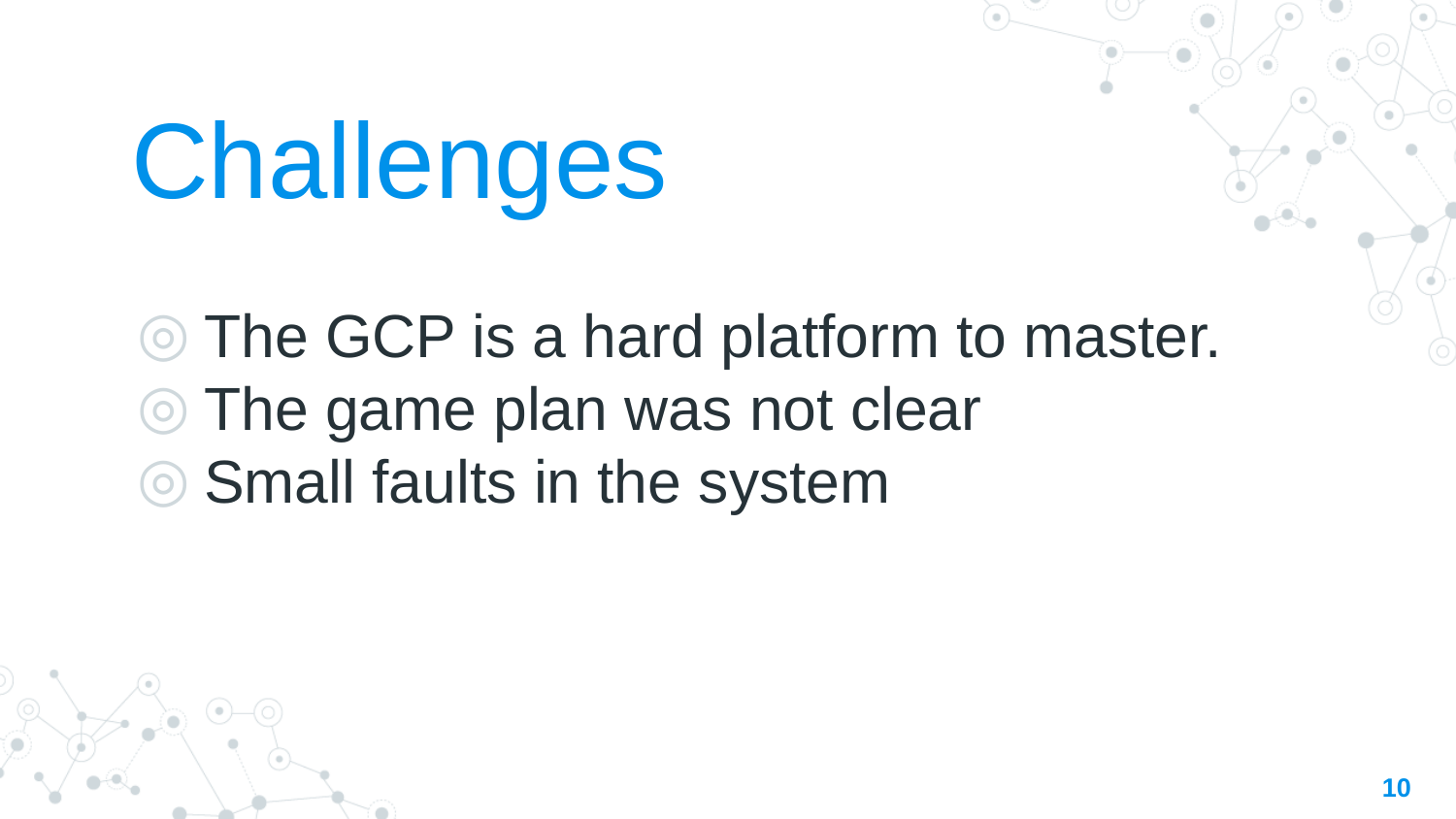

# Challenges
The GCP is a hard platform to master.
The game plan was not clear
Small faults in the system

10